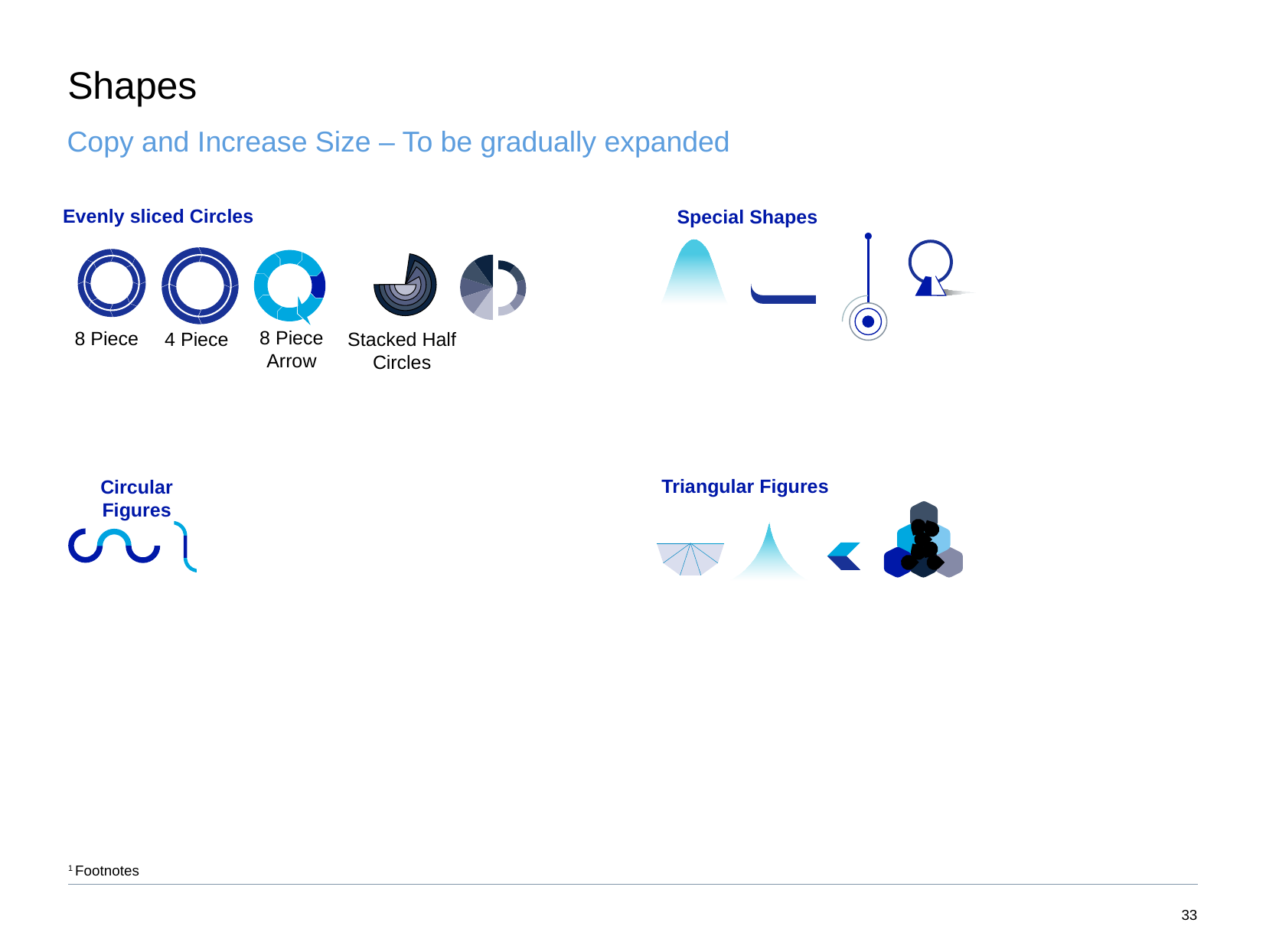

# Shapes
Copy and Increase Size – To be gradually expanded
Evenly sliced Circles
Special Shapes

8 Piece Arrow
8 Piece
4 Piece
Stacked Half Circles
Triangular Figures
Circular Figures

1 Footnotes

33